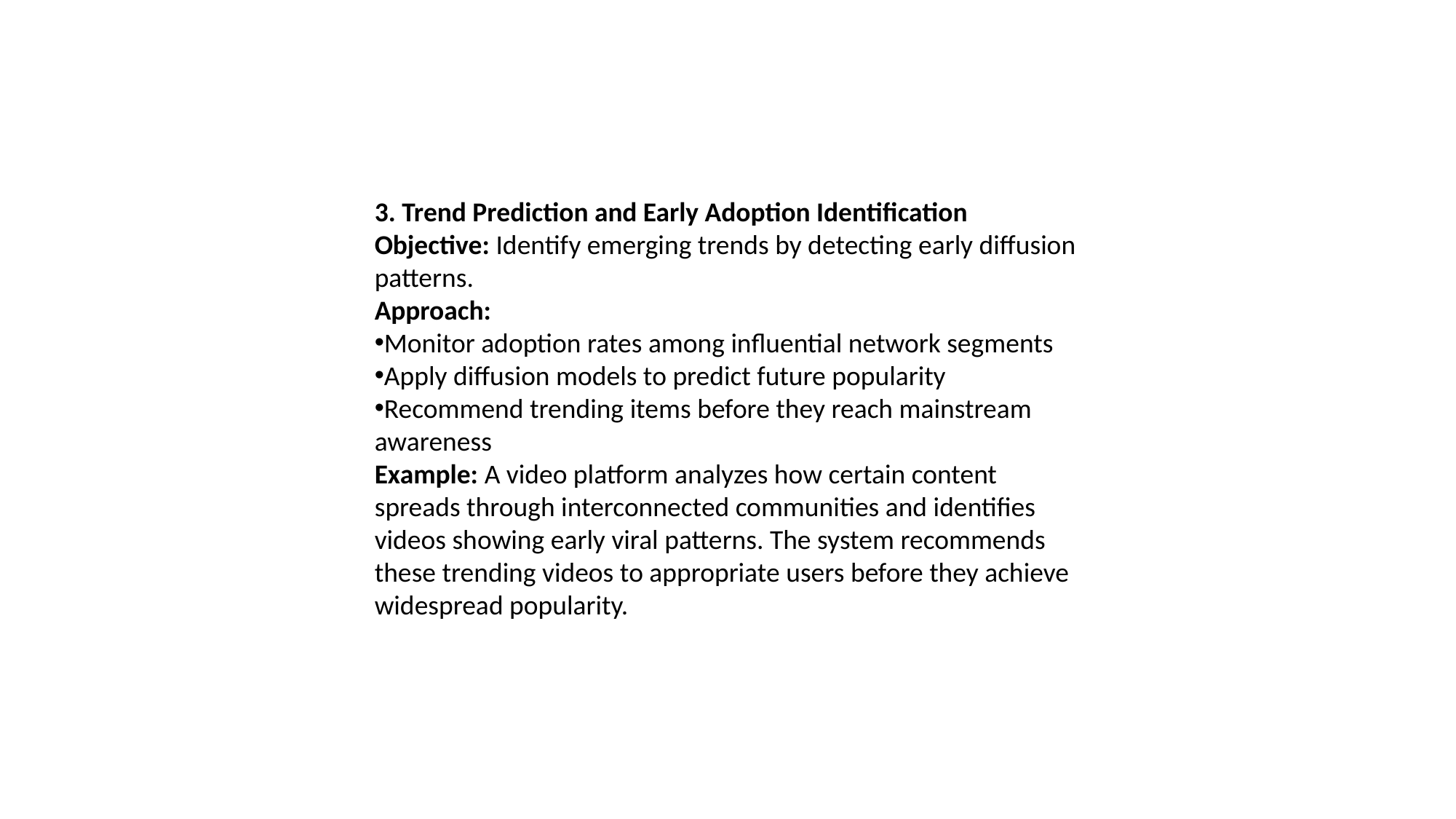

3. Trend Prediction and Early Adoption Identification
Objective: Identify emerging trends by detecting early diffusion patterns.
Approach:
Monitor adoption rates among influential network segments
Apply diffusion models to predict future popularity
Recommend trending items before they reach mainstream awareness
Example: A video platform analyzes how certain content spreads through interconnected communities and identifies videos showing early viral patterns. The system recommends these trending videos to appropriate users before they achieve widespread popularity.